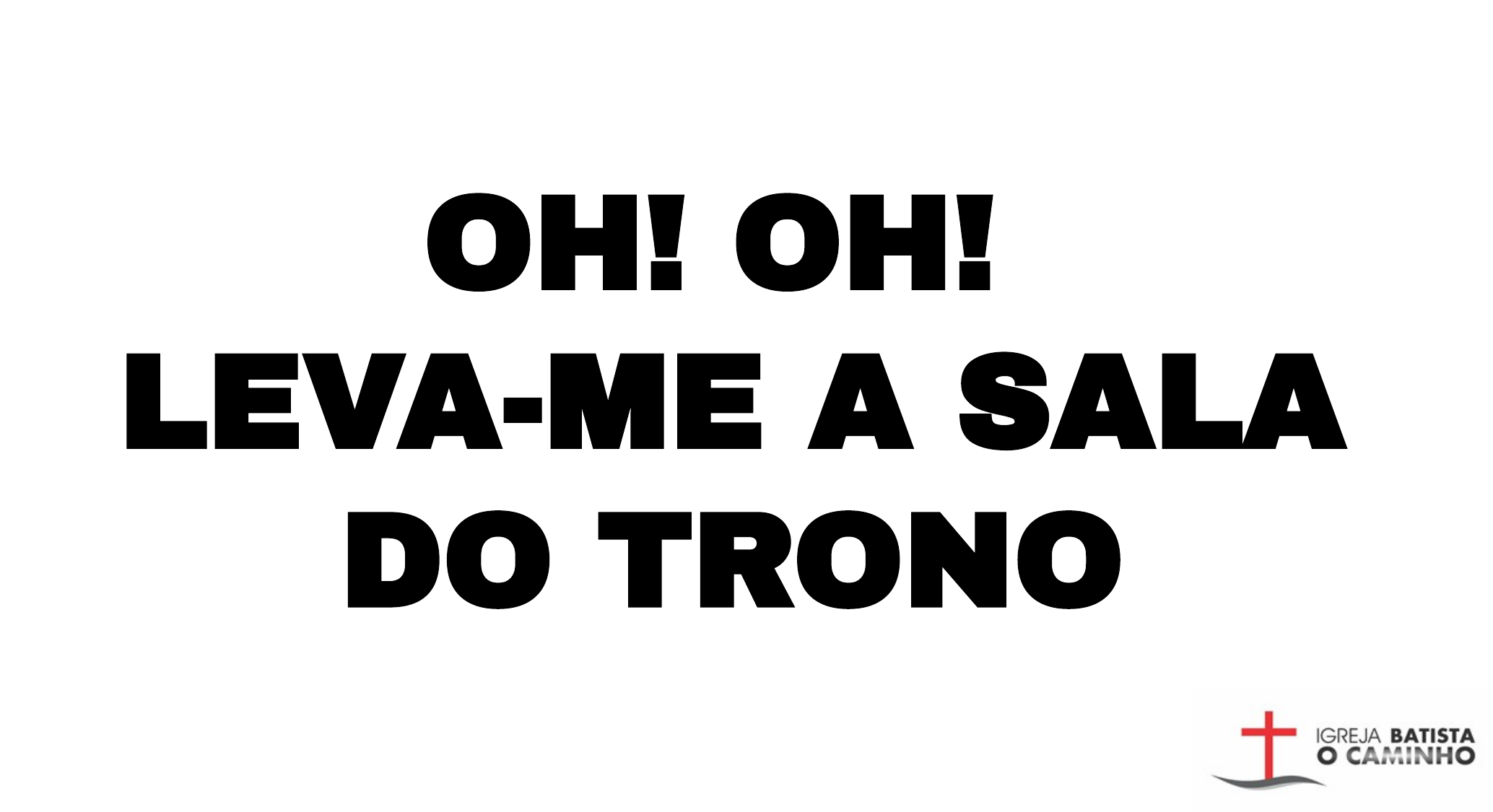

OH! OH!
LEVA-ME A SALA DO TRONO